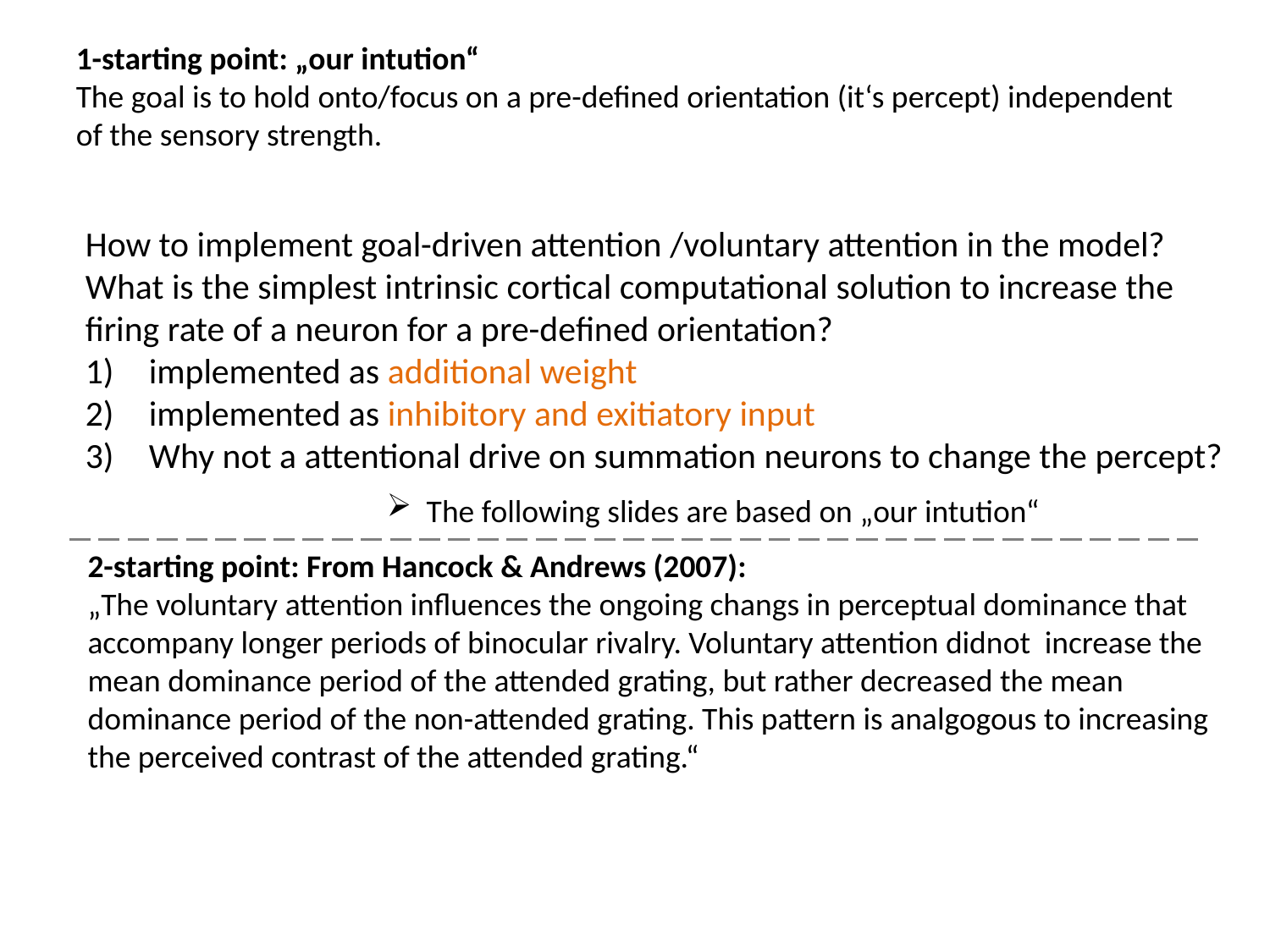

1-starting point: „our intution“
The goal is to hold onto/focus on a pre-defined orientation (it‘s percept) independent of the sensory strength.
How to implement goal-driven attention /voluntary attention in the model? What is the simplest intrinsic cortical computational solution to increase the firing rate of a neuron for a pre-defined orientation?
implemented as additional weight
implemented as inhibitory and exitiatory input
Why not a attentional drive on summation neurons to change the percept?
The following slides are based on „our intution“
2-starting point: From Hancock & Andrews (2007):
„The voluntary attention influences the ongoing changs in perceptual dominance that accompany longer periods of binocular rivalry. Voluntary attention didnot  increase the mean dominance period of the attended grating, but rather decreased the mean dominance period of the non-attended grating. This pattern is analgogous to increasing the perceived contrast of the attended grating.“